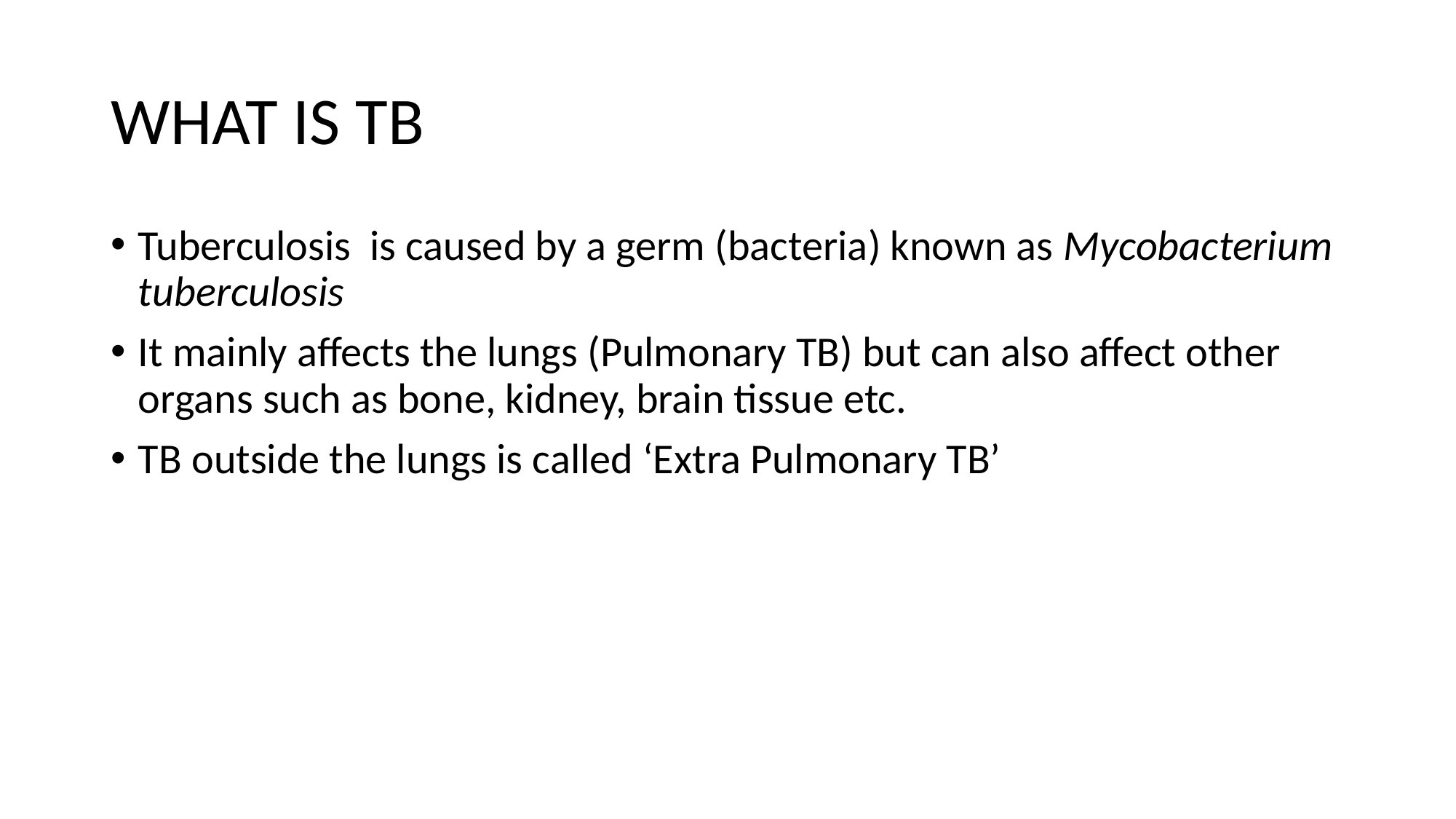

# WHAT IS TB
Tuberculosis  is caused by a germ (bacteria) known as Mycobacterium tuberculosis
It mainly affects the lungs (Pulmonary TB) but can also affect other organs such as bone, kidney, brain tissue etc.
TB outside the lungs is called ‘Extra Pulmonary TB’